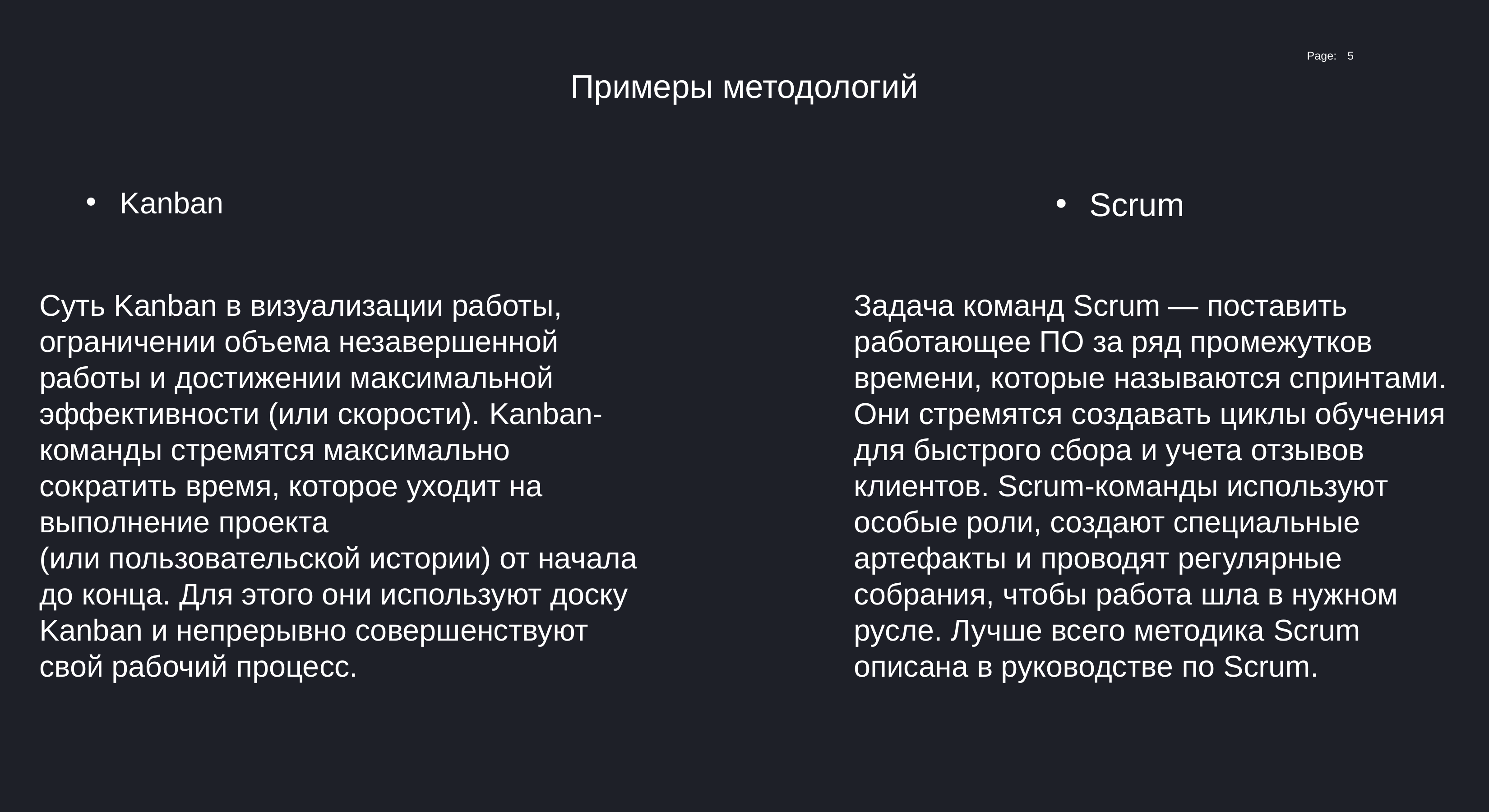

5
Примеры методологий
Kanban
Scrum

Суть Kanban в визуализации работы, ограничении объема незавершенной работы и достижении максимальной эффективности (или скорости). Kanban-команды стремятся максимально сократить время, которое уходит на выполнение проекта (или пользовательской истории) от начала до конца. Для этого они используют доску Kanban и непрерывно совершенствуют свой рабочий процесс.
Задача команд Scrum — поставить работающее ПО за ряд промежутков времени, которые называются спринтами. Они стремятся создавать циклы обучения для быстрого сбора и учета отзывов клиентов. Scrum-команды используют особые роли, создают специальные артефакты и проводят регулярные собрания, чтобы работа шла в нужном русле. Лучше всего методика Scrum описана в руководстве по Scrum.